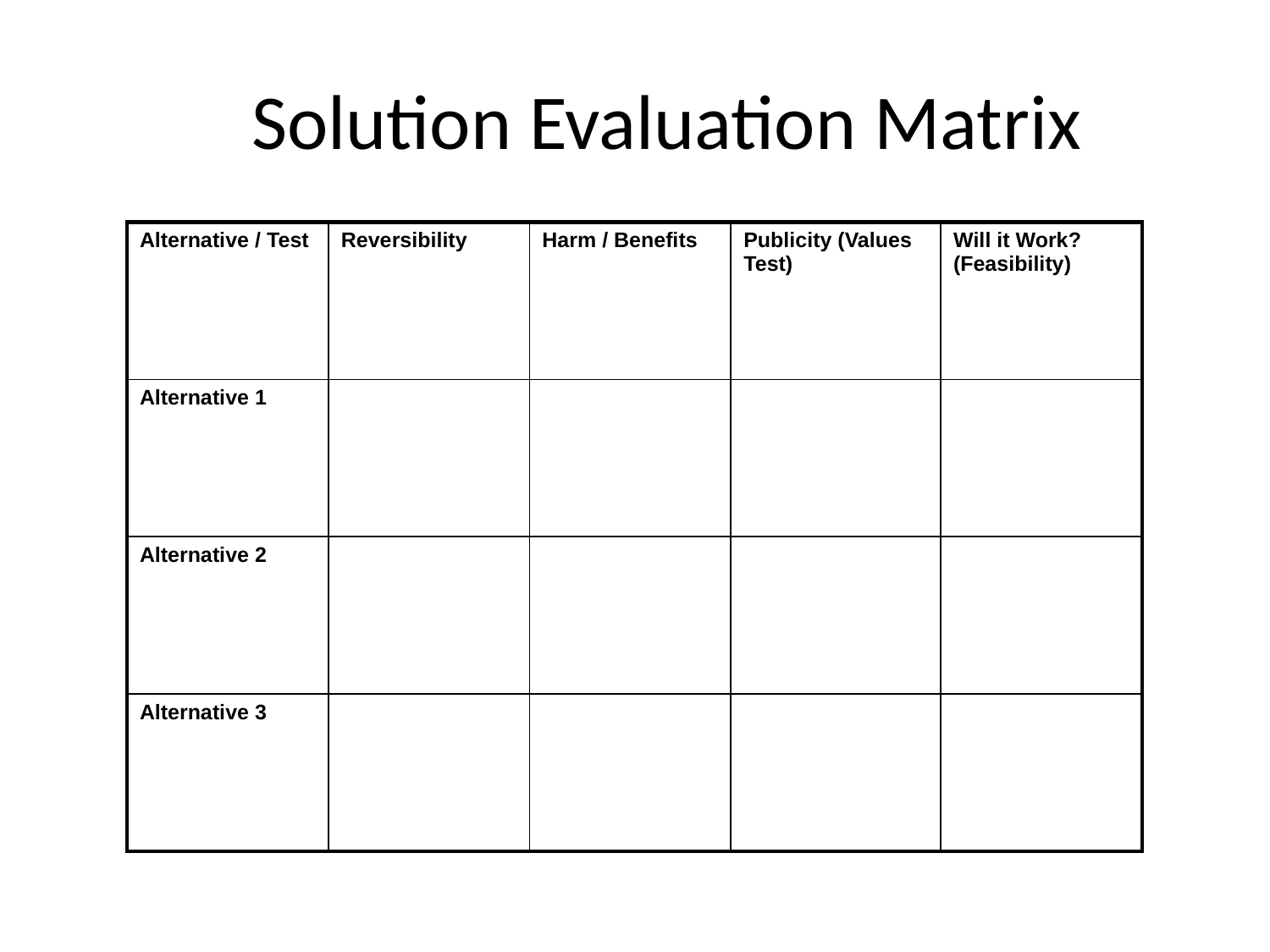

# Solution Evaluation Matrix
| Alternative / Test | Reversibility | Harm / Benefits | Publicity (Values Test) | Will it Work? (Feasibility) |
| --- | --- | --- | --- | --- |
| Alternative 1 |  |  |  |  |
| Alternative 2 |  |  |  |  |
| Alternative 3 |  |  |  |  |